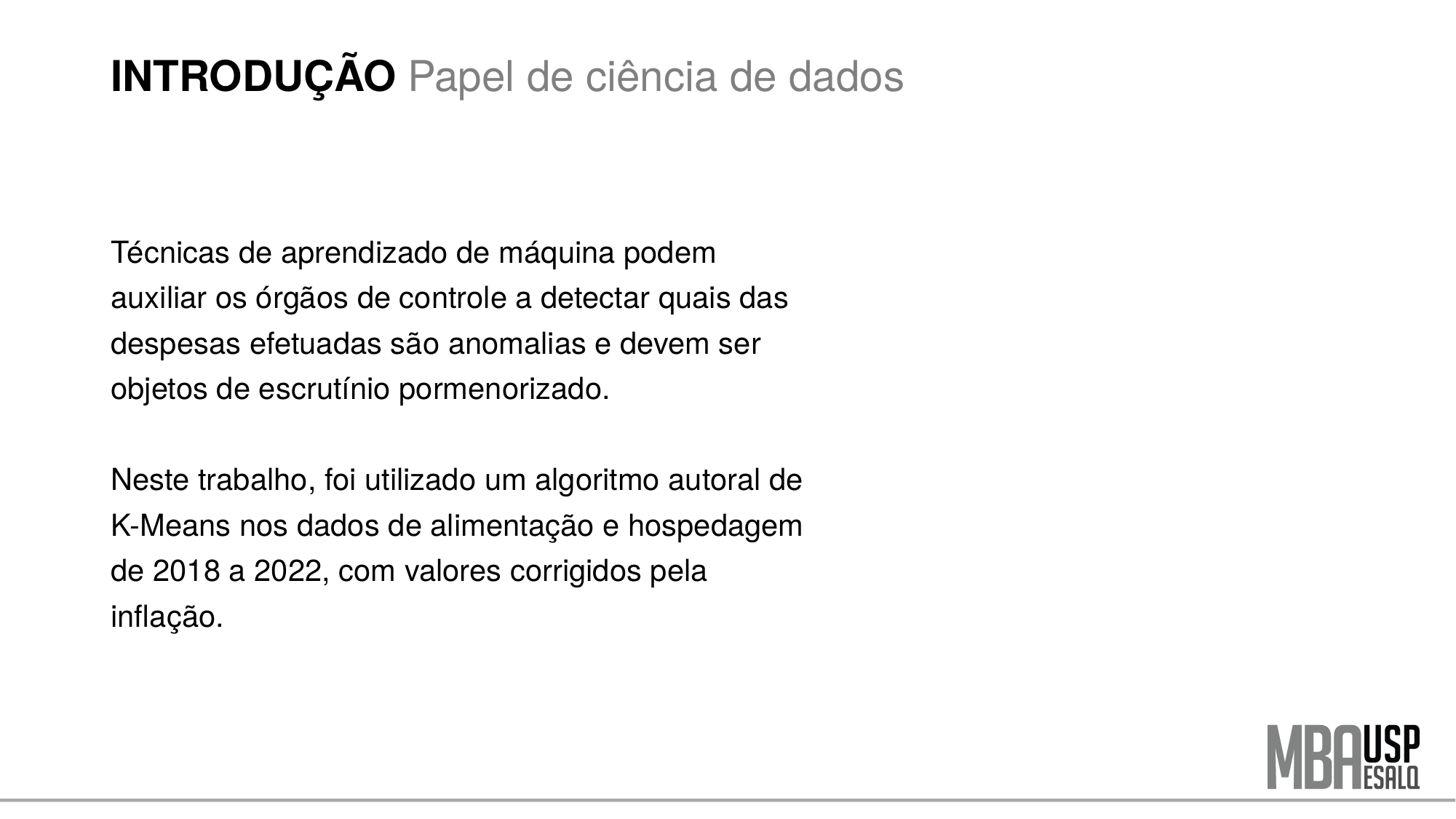

# INTRODUÇÃO Papel de ciência de dados
Técnicas de aprendizado de máquina podem auxiliar os órgãos de controle a detectar quais das despesas efetuadas são anomalias e devem ser objetos de escrutínio pormenorizado.

Neste trabalho, foi utilizado um algoritmo autoral de K-Means nos dados de alimentação e hospedagem de 2018 a 2022, com valores corrigidos pela inflação.